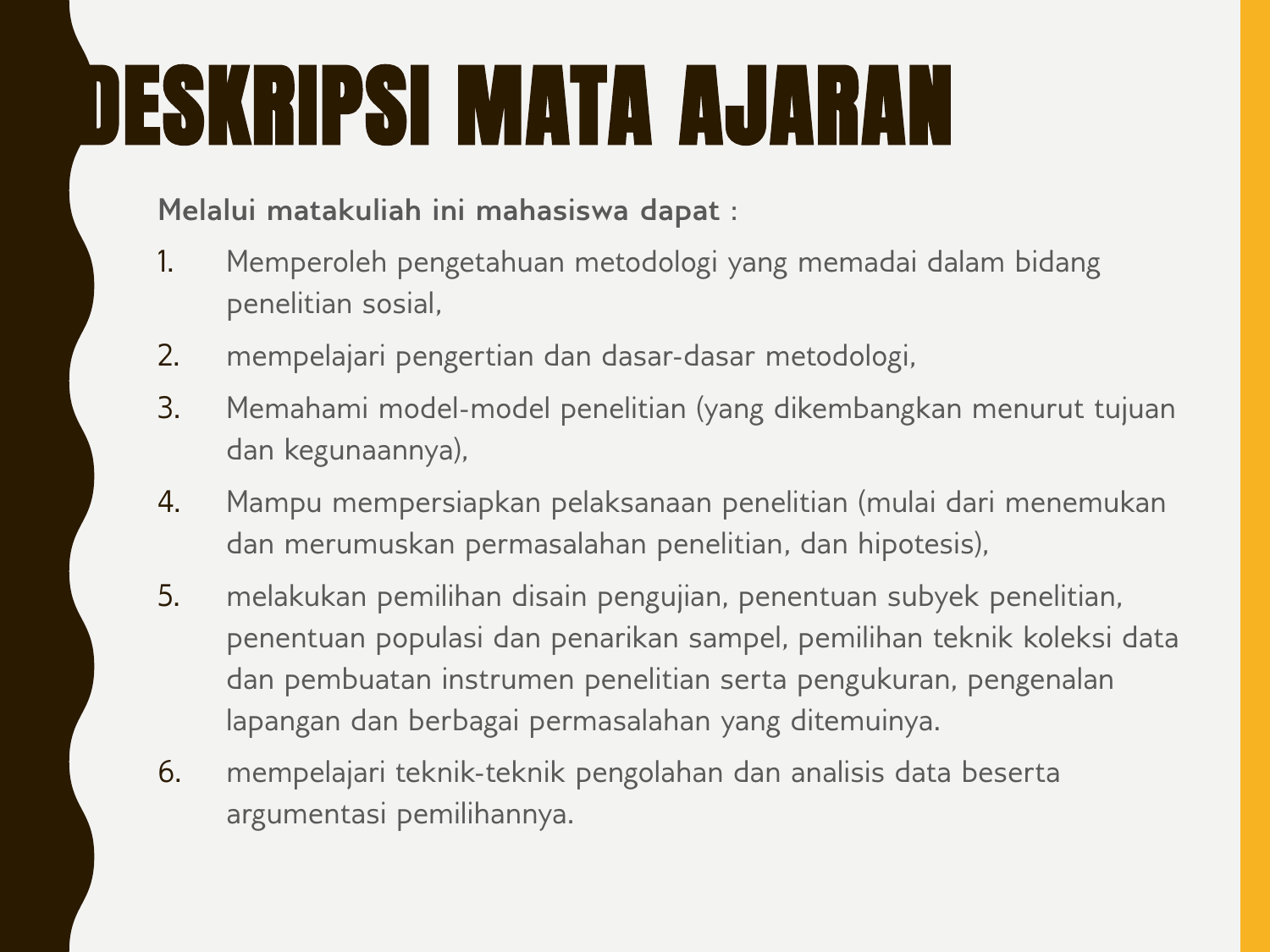

# Deskripsi Mata ajaran
Melalui matakuliah ini mahasiswa dapat :
Memperoleh pengetahuan metodologi yang memadai dalam bidang penelitian sosial,
mempelajari pengertian dan dasar-dasar metodologi,
Memahami model-model penelitian (yang dikembangkan menurut tujuan dan kegunaannya),
Mampu mempersiapkan pelaksanaan penelitian (mulai dari menemukan dan merumuskan permasalahan penelitian, dan hipotesis),
melakukan pemilihan disain pengujian, penentuan subyek penelitian, penentuan populasi dan penarikan sampel, pemilihan teknik koleksi data dan pembuatan instrumen penelitian serta pengukuran, pengenalan lapangan dan berbagai permasalahan yang ditemuinya.
mempelajari teknik-teknik pengolahan dan analisis data beserta argumentasi pemilihannya.